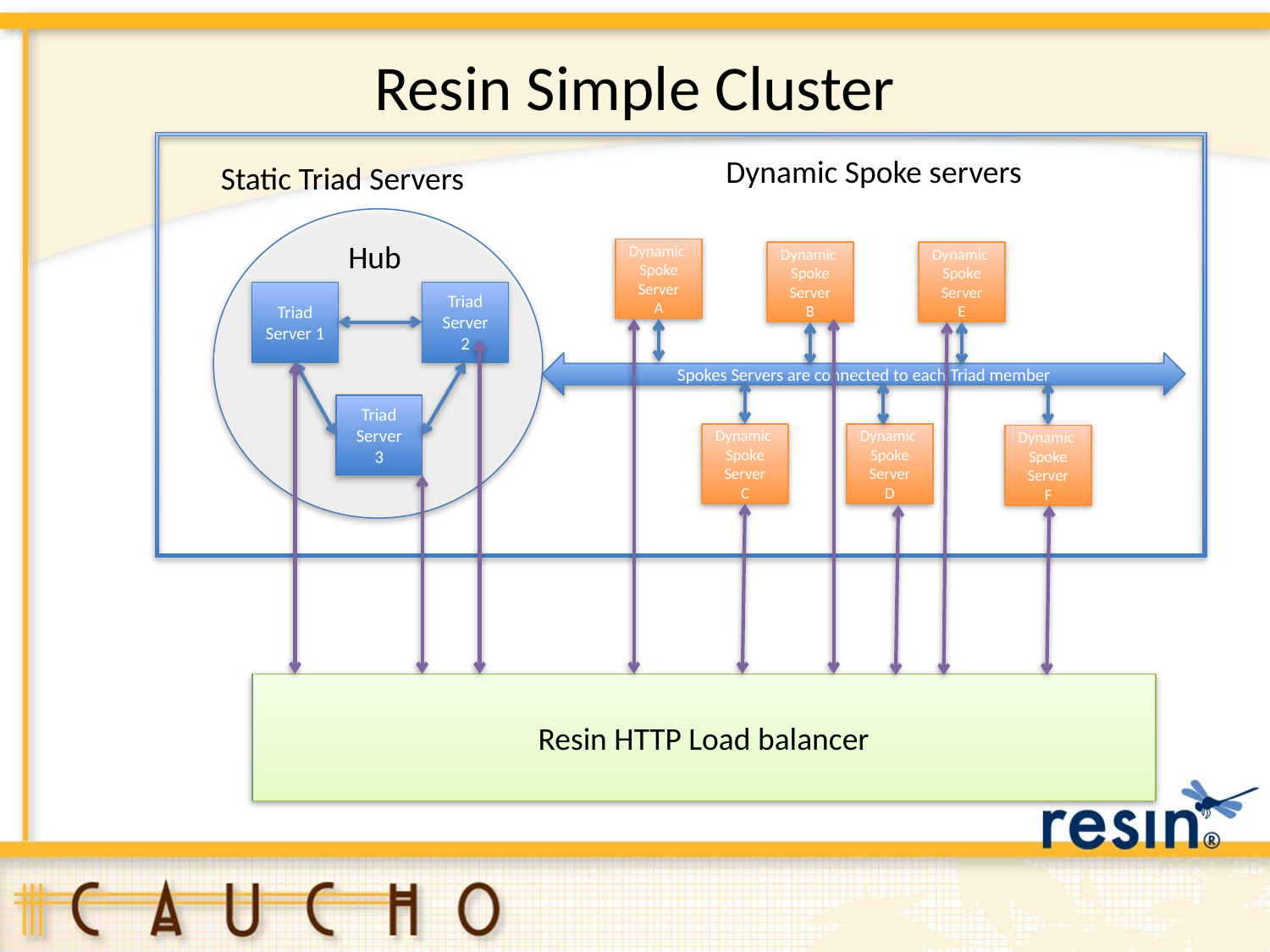

# Resin Simple Cluster

Dynamic Spoke servers

Dynamic
Spoke
Server
E
Dynamic
Spoke
Server
F
Static Triad Servers

Hub
Dynamic
Spoke
Server
A
Dynamic
Spoke
Server
B
Triad Server 1
Triad Server
2
Spokes Servers are connected to each Triad member
Triad Server
3
Dynamic
Spoke
Server
C
Dynamic
Spoke
Server
D
Resin HTTP Load balancer